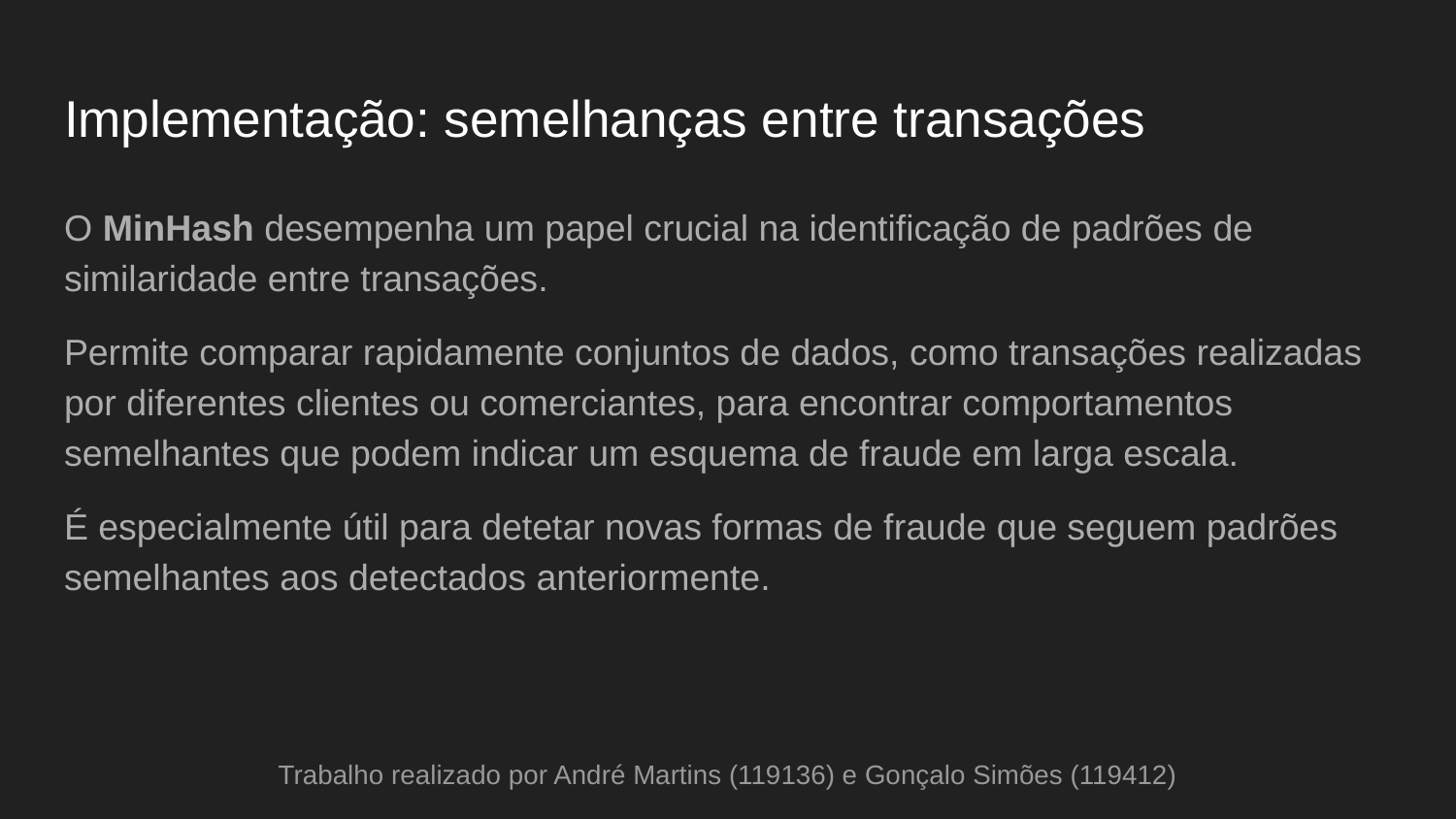

# Implementação: semelhanças entre transações
O MinHash desempenha um papel crucial na identificação de padrões de similaridade entre transações.
Permite comparar rapidamente conjuntos de dados, como transações realizadas por diferentes clientes ou comerciantes, para encontrar comportamentos semelhantes que podem indicar um esquema de fraude em larga escala.
É especialmente útil para detetar novas formas de fraude que seguem padrões semelhantes aos detectados anteriormente.
Trabalho realizado por André Martins (119136) e Gonçalo Simões (119412)